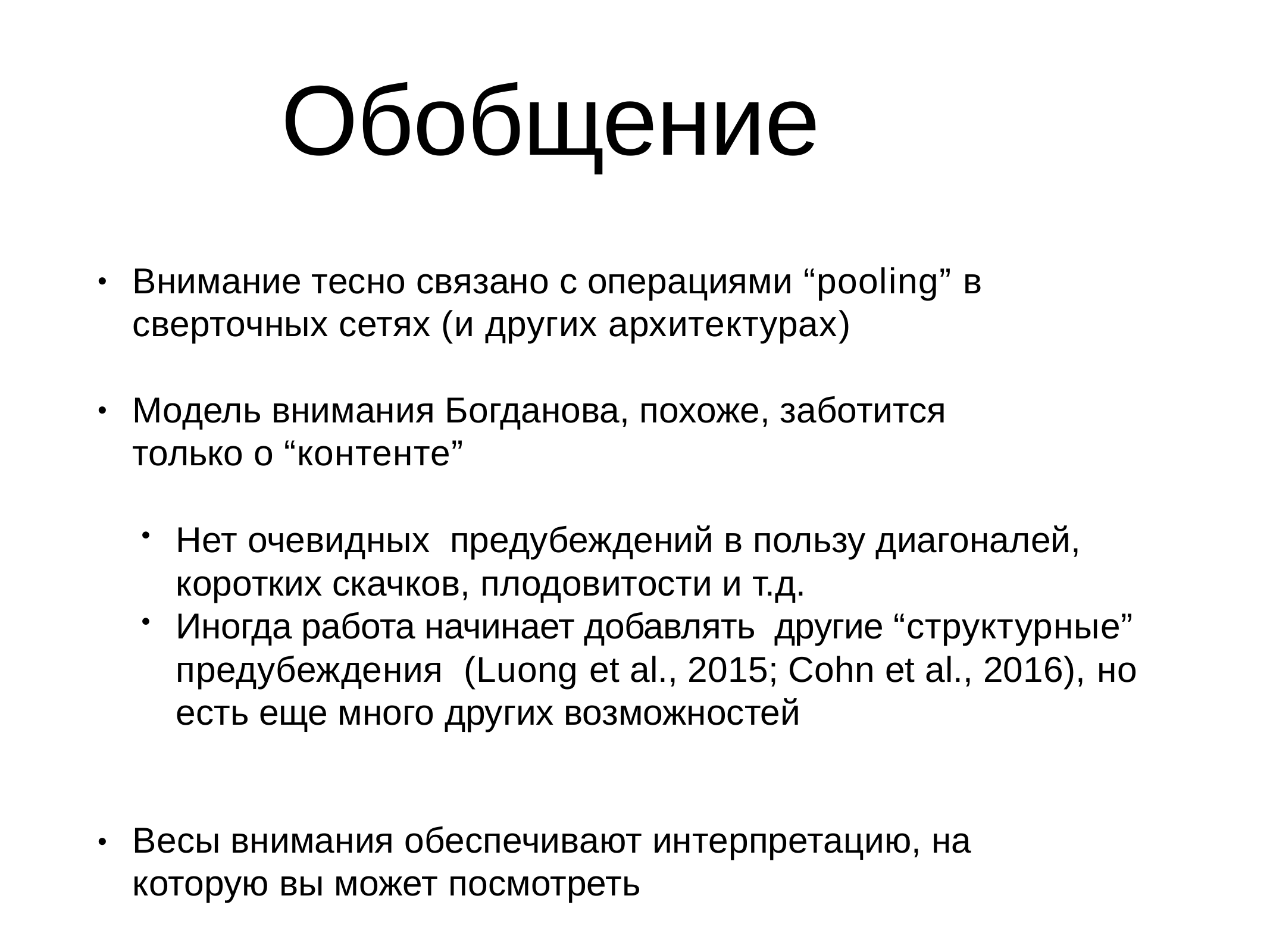

# Обобщение
Внимание тесно связано с операциями “pooling” в сверточных сетях (и других архитектурах)
•
Модель внимания Богданова, похоже, заботится только о “контенте”

Нет очевидных  предубеждений в пользу диагоналей, коротких скачков, плодовитости и т.д.
Иногда работа начинает добавлять  другие “структурные” предубеждения  (Luong et al., 2015; Cohn et al., 2016), но есть еще много других возможностей
•
Весы внимания обеспечивают интерпретацию, на которую вы может посмотреть
•